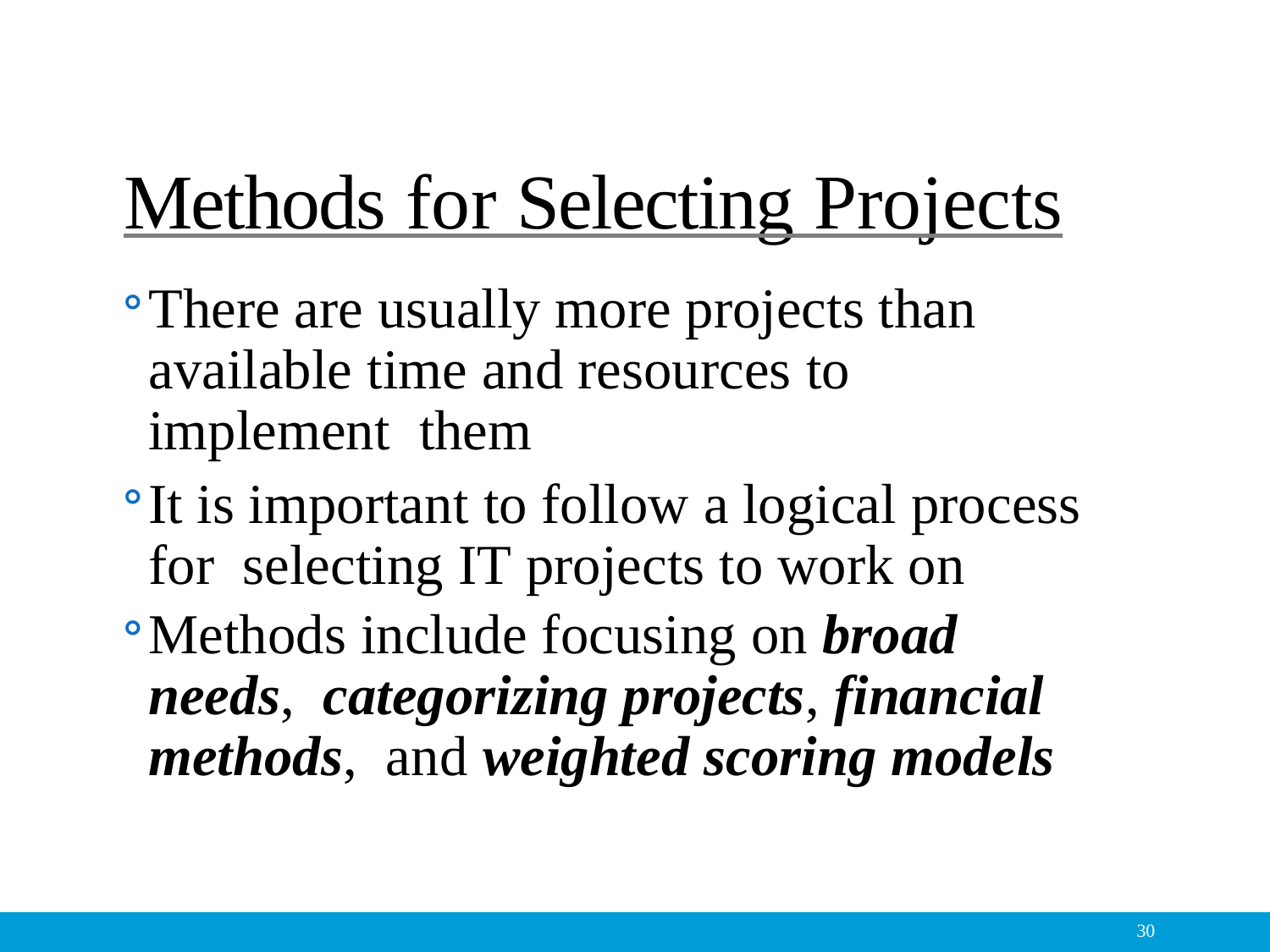

# Methods for Selecting Projects
There are usually more projects than  available time and resources to implement  them
It is important to follow a logical process for  selecting IT projects to work on
Methods include focusing on broad needs,  categorizing projects, financial methods,  and weighted scoring models
30